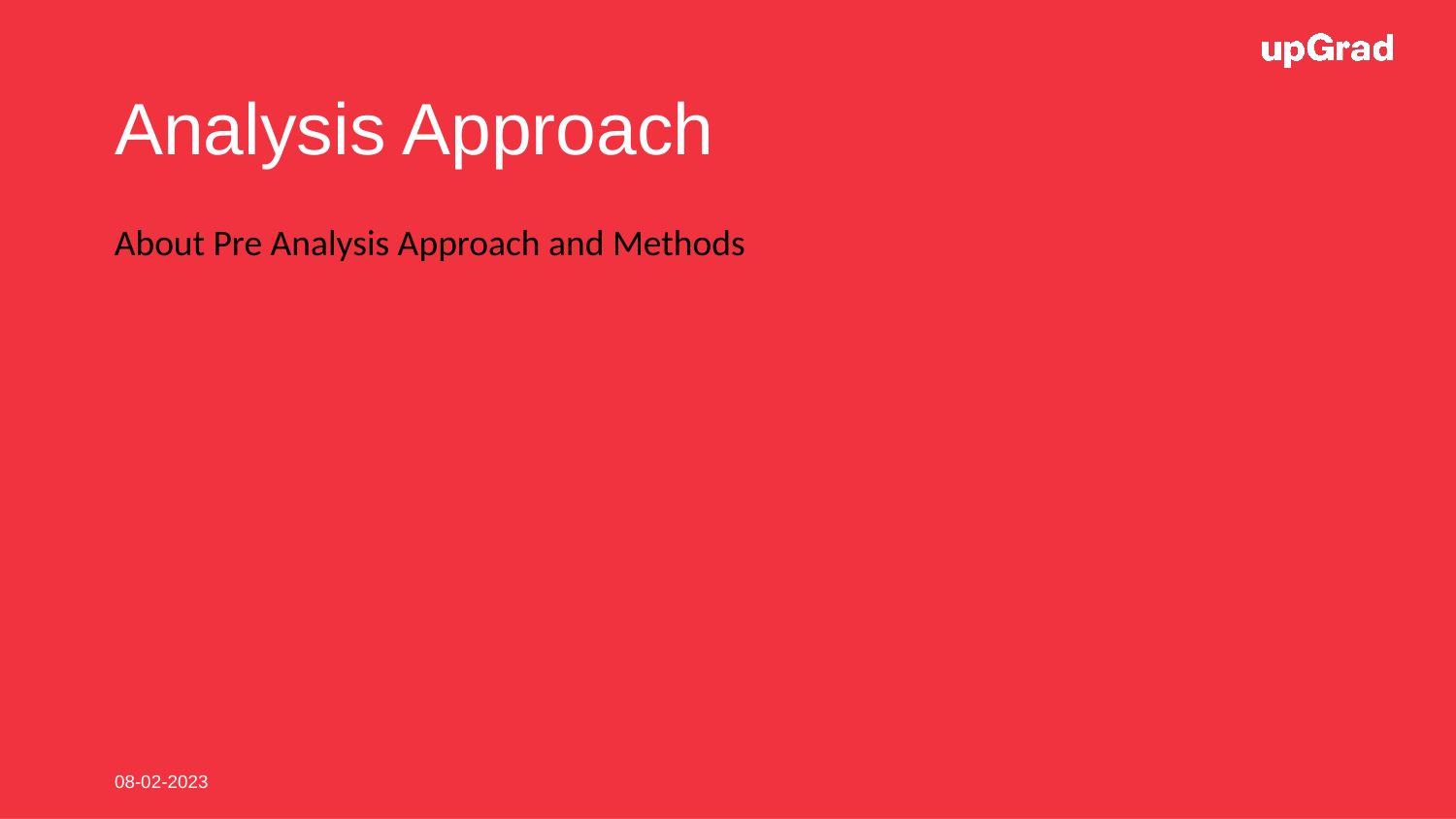

# Analysis Approach
About Pre Analysis Approach and Methods
08-02-2023
9